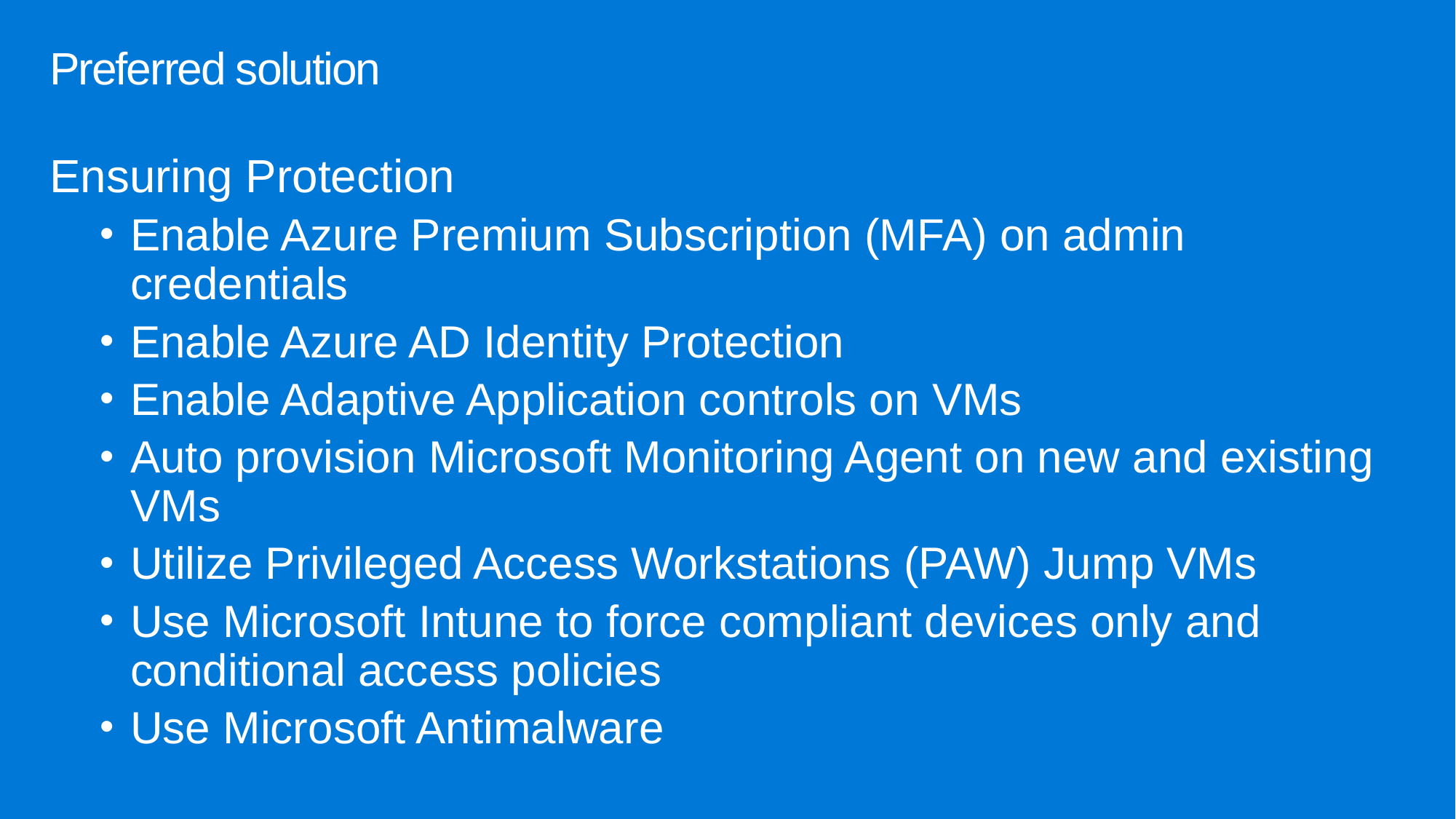

# Preferred solution
Ensuring Protection
Enable Azure Premium Subscription (MFA) on admin credentials
Enable Azure AD Identity Protection
Enable Adaptive Application controls on VMs
Auto provision Microsoft Monitoring Agent on new and existing VMs
Utilize Privileged Access Workstations (PAW) Jump VMs
Use Microsoft Intune to force compliant devices only and conditional access policies
Use Microsoft Antimalware